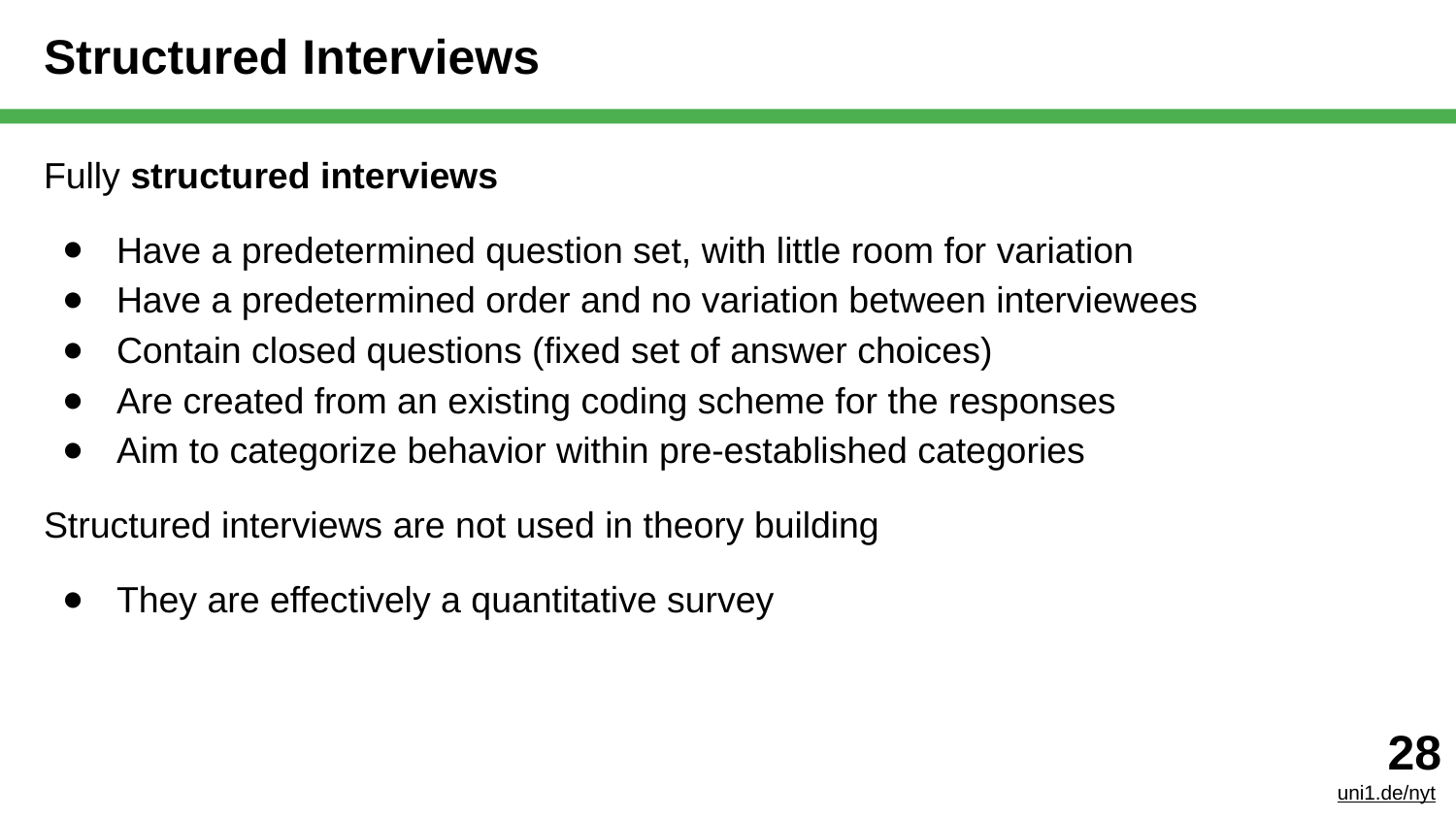

# Structured Interviews
Fully structured interviews
Have a predetermined question set, with little room for variation
Have a predetermined order and no variation between interviewees
Contain closed questions (fixed set of answer choices)
Are created from an existing coding scheme for the responses
Aim to categorize behavior within pre-established categories
Structured interviews are not used in theory building
They are effectively a quantitative survey

28
uni1.de/nyt